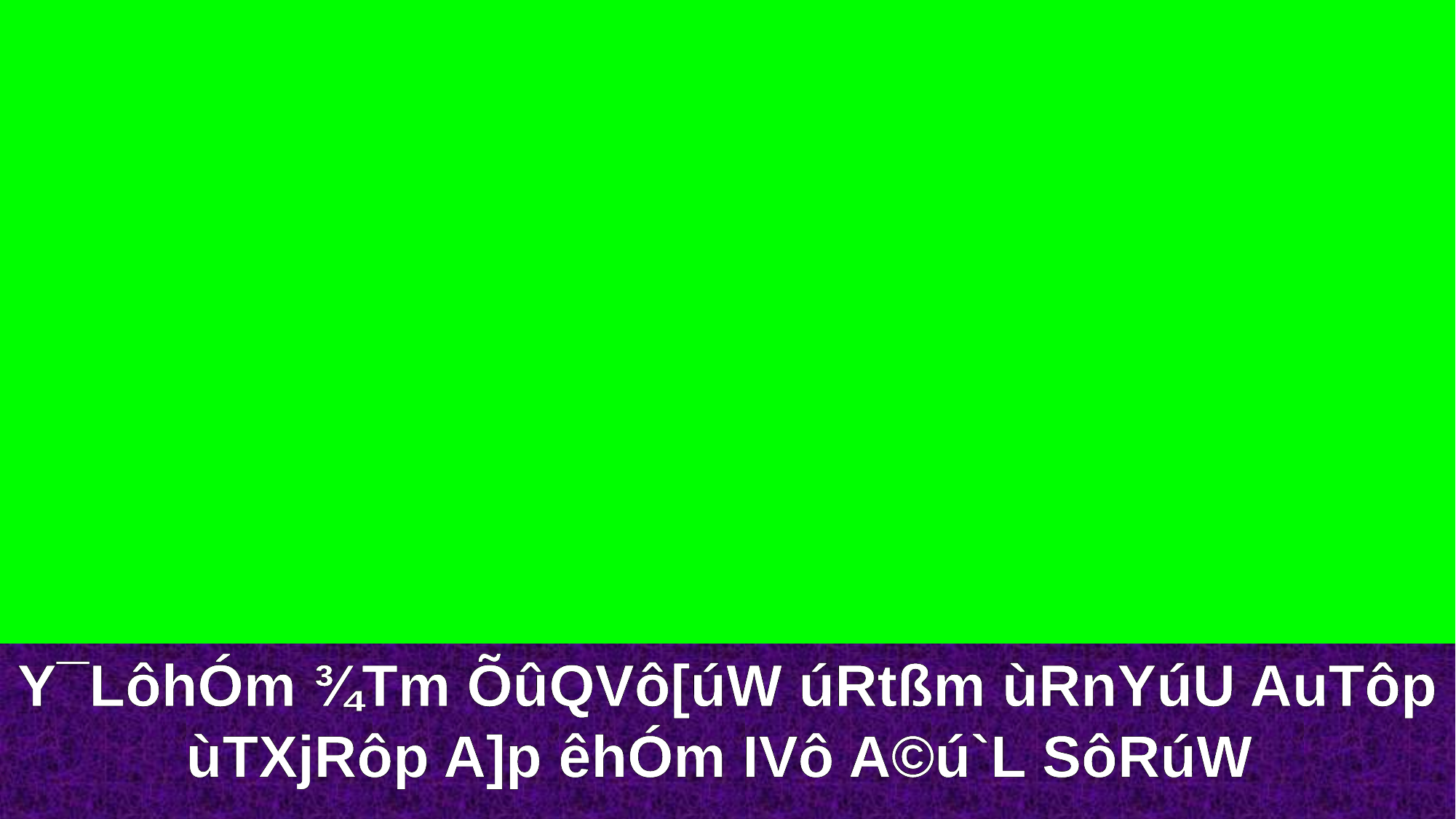

Y¯LôhÓm ¾Tm ÕûQVô[úW úRtßm ùRnYúU AuTôp ùTXjRôp A]p êhÓm IVô A©ú`L SôRúW